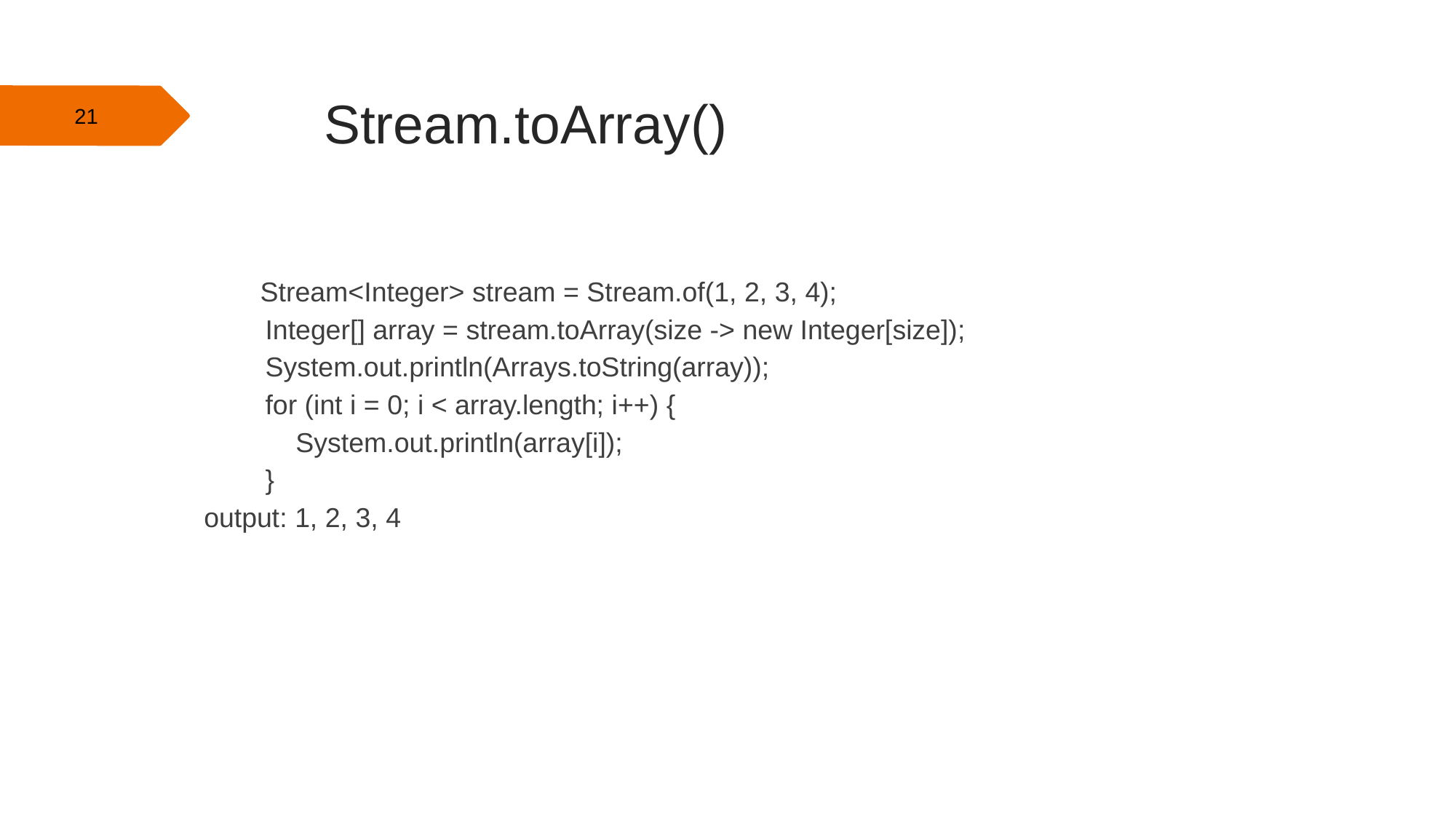

# Stream.toArray()
21
  Stream<Integer> stream = Stream.of(1, 2, 3, 4);
        Integer[] array = stream.toArray(size -> new Integer[size]);
        System.out.println(Arrays.toString(array));
        for (int i = 0; i < array.length; i++) {
            System.out.println(array[i]);
        }
output: 1, 2, 3, 4